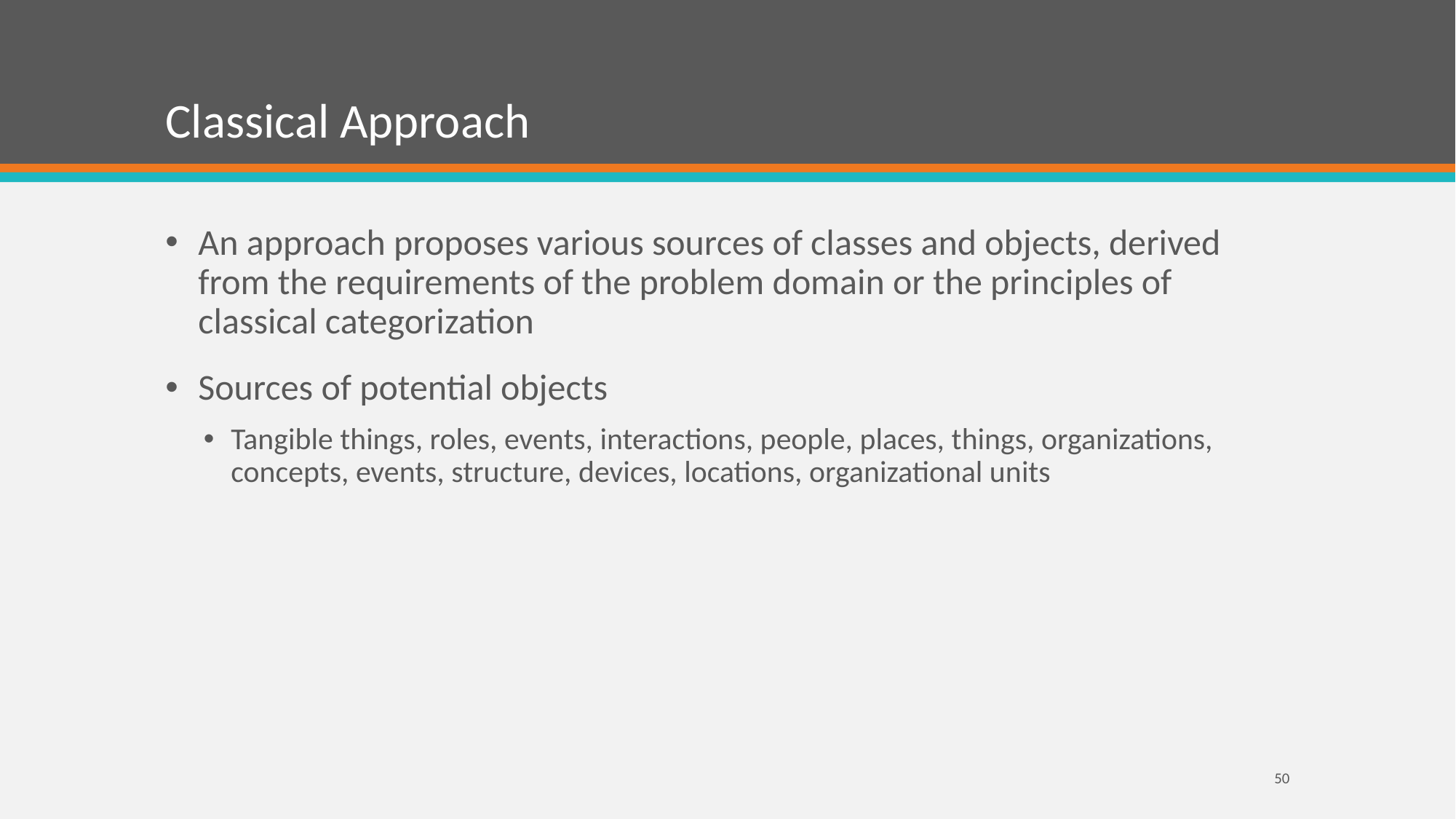

# Classical Approach
An approach proposes various sources of classes and objects, derived from the requirements of the problem domain or the principles of classical categorization
Sources of potential objects
Tangible things, roles, events, interactions, people, places, things, organizations, concepts, events, structure, devices, locations, organizational units

50